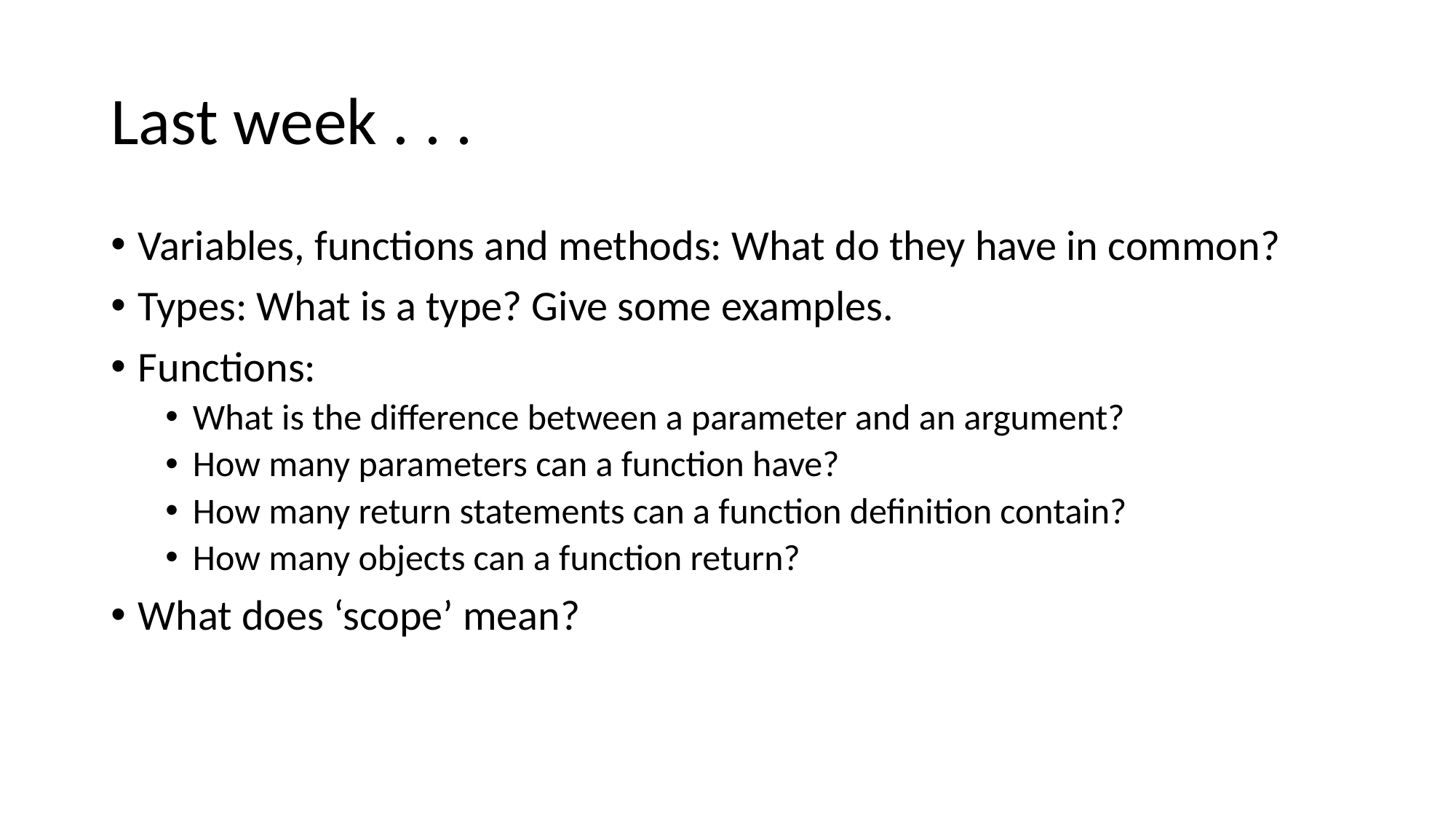

# Last week . . .
Variables, functions and methods: What do they have in common?
Types: What is a type? Give some examples.
Functions:
What is the difference between a parameter and an argument?
How many parameters can a function have?
How many return statements can a function definition contain?
How many objects can a function return?
What does ‘scope’ mean?